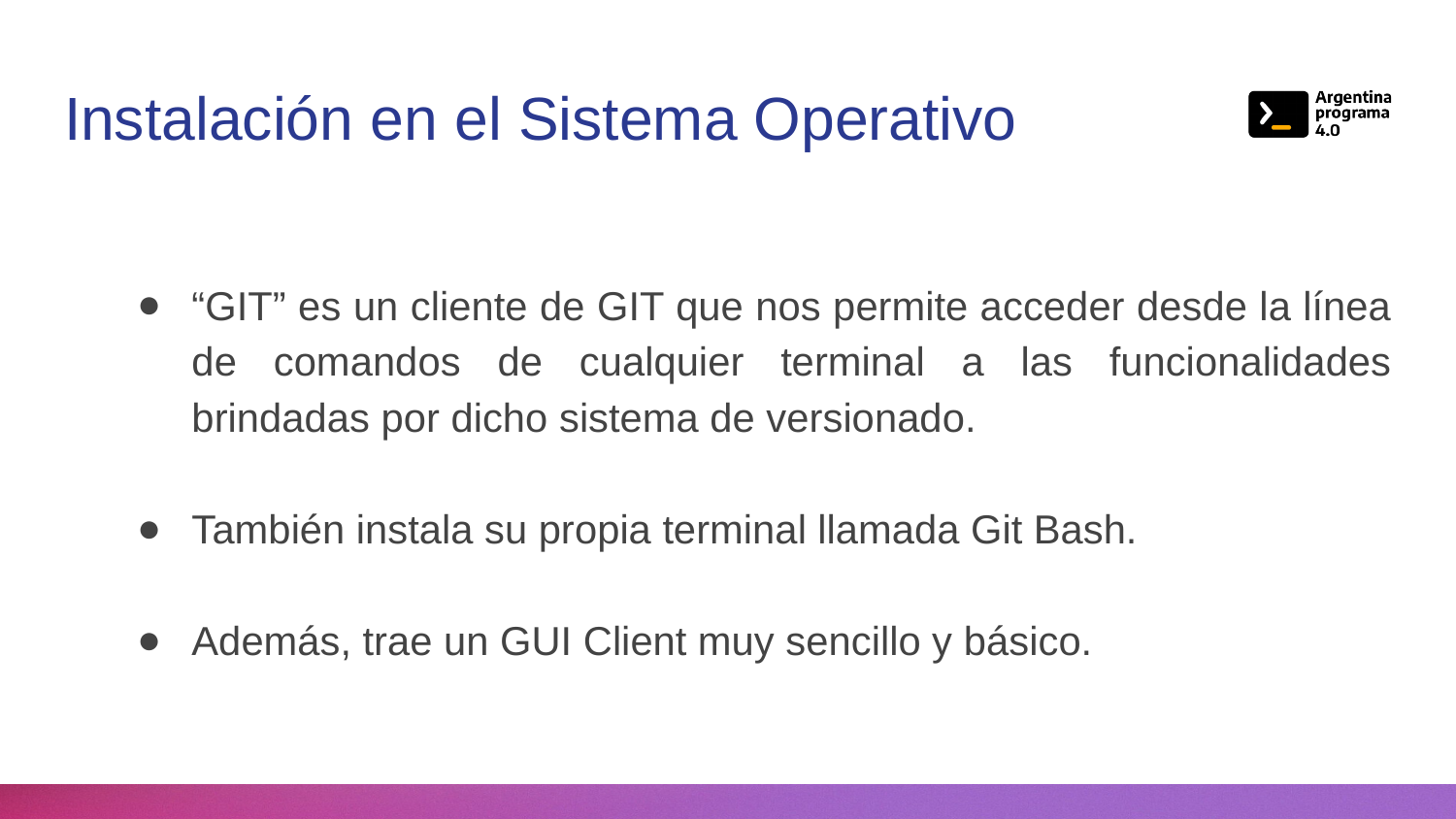

# Instalación en el Sistema Operativo
“GIT” es un cliente de GIT que nos permite acceder desde la línea de comandos de cualquier terminal a las funcionalidades brindadas por dicho sistema de versionado.

También instala su propia terminal llamada Git Bash.

Además, trae un GUI Client muy sencillo y básico.